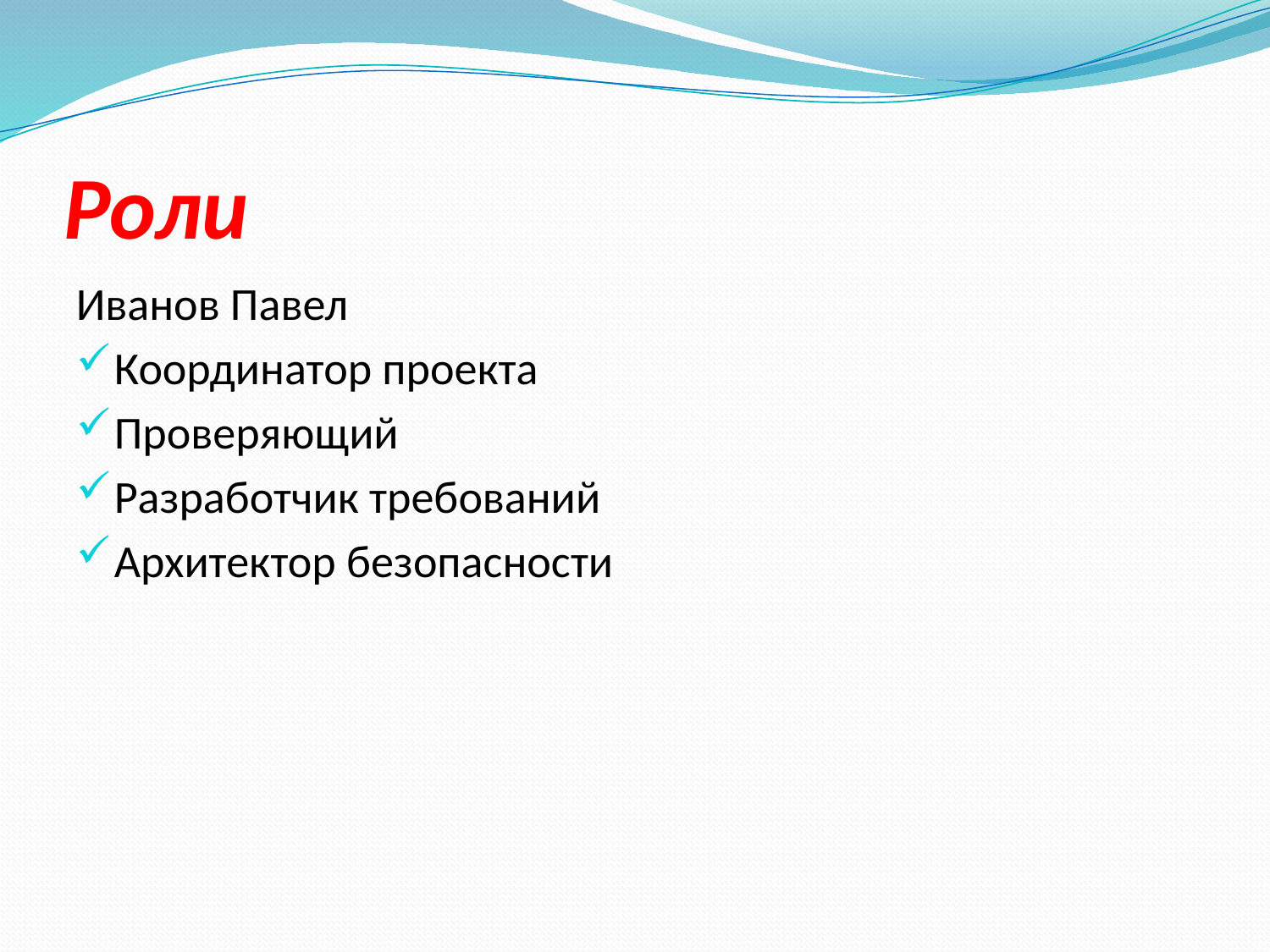

# Роли
Иванов Павел
Координатор проекта
Проверяющий
Разработчик требований
Архитектор безопасности